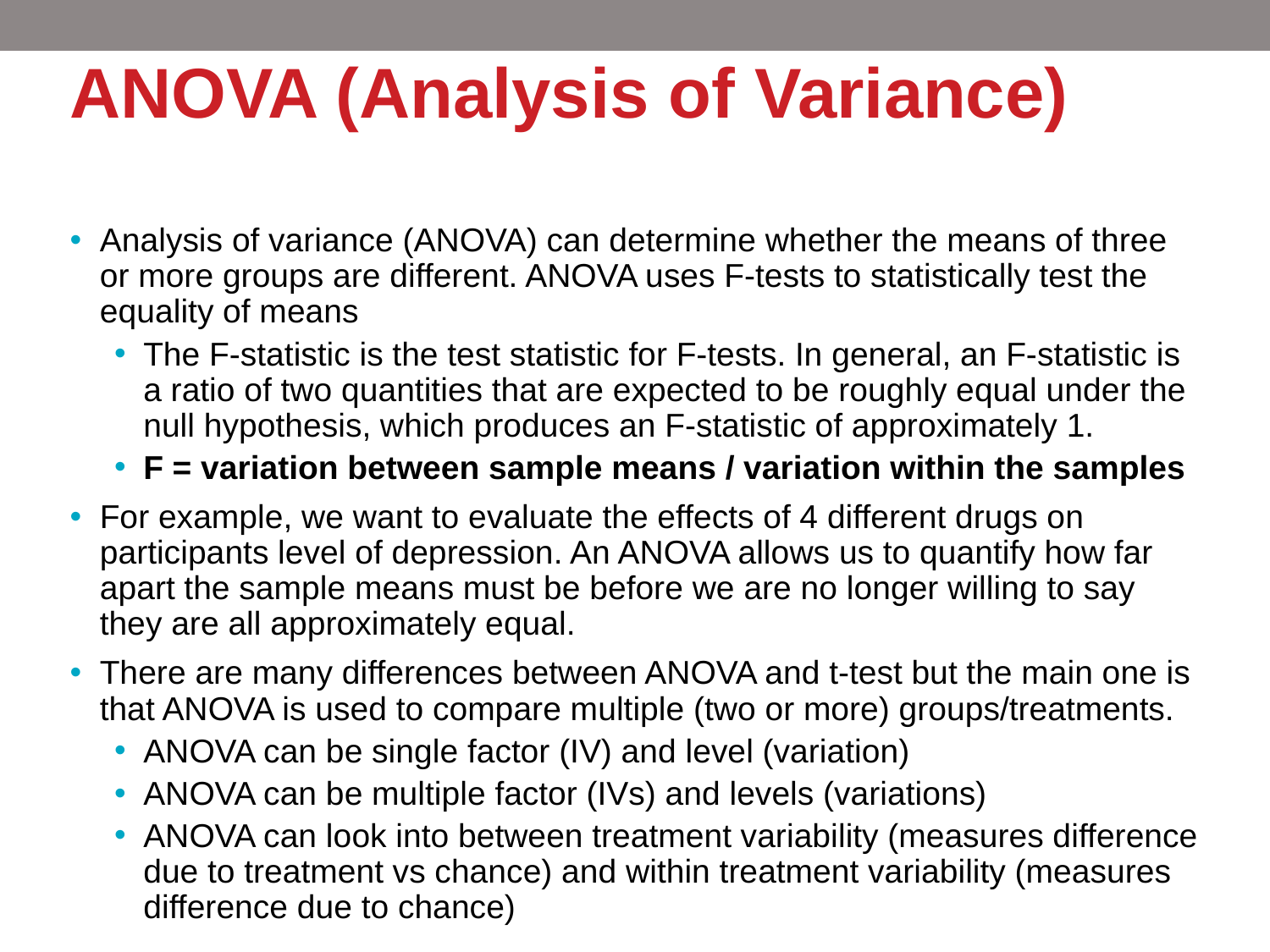

# ANOVA (Analysis of Variance)
Analysis of variance (ANOVA) can determine whether the means of three or more groups are different. ANOVA uses F-tests to statistically test the equality of means
The F-statistic is the test statistic for F-tests. In general, an F-statistic is a ratio of two quantities that are expected to be roughly equal under the null hypothesis, which produces an F-statistic of approximately 1.
F = variation between sample means / variation within the samples
For example, we want to evaluate the effects of 4 different drugs on participants level of depression. An ANOVA allows us to quantify how far apart the sample means must be before we are no longer willing to say they are all approximately equal.
There are many differences between ANOVA and t-test but the main one is that ANOVA is used to compare multiple (two or more) groups/treatments.
ANOVA can be single factor (IV) and level (variation)
ANOVA can be multiple factor (IVs) and levels (variations)
ANOVA can look into between treatment variability (measures difference due to treatment vs chance) and within treatment variability (measures difference due to chance)